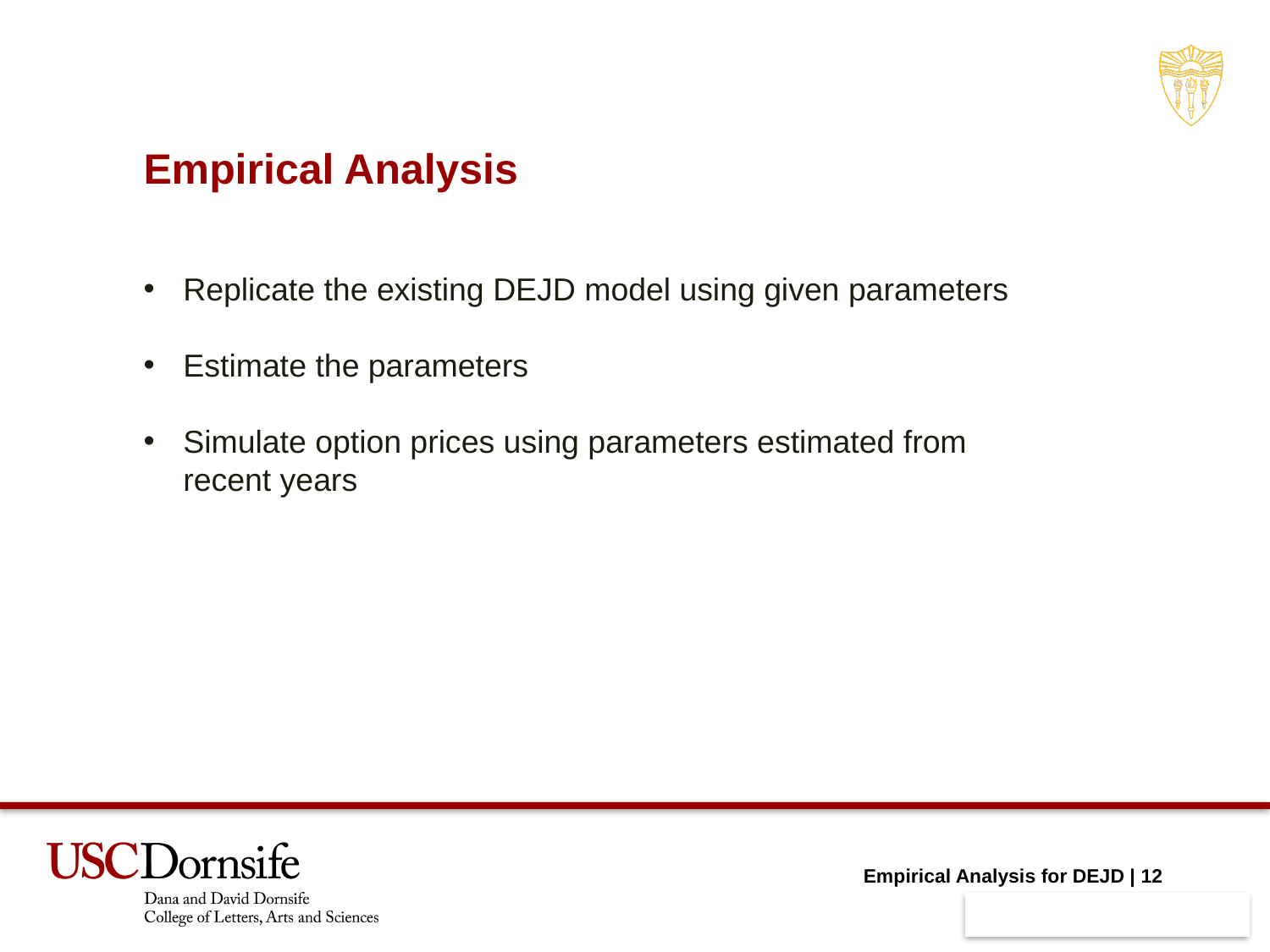

Empirical Analysis

Replicate the existing DEJD model using given parameters

Estimate the parameters

Simulate option prices using parameters estimated from recent years

Empirical Analysis for DEJD | 12